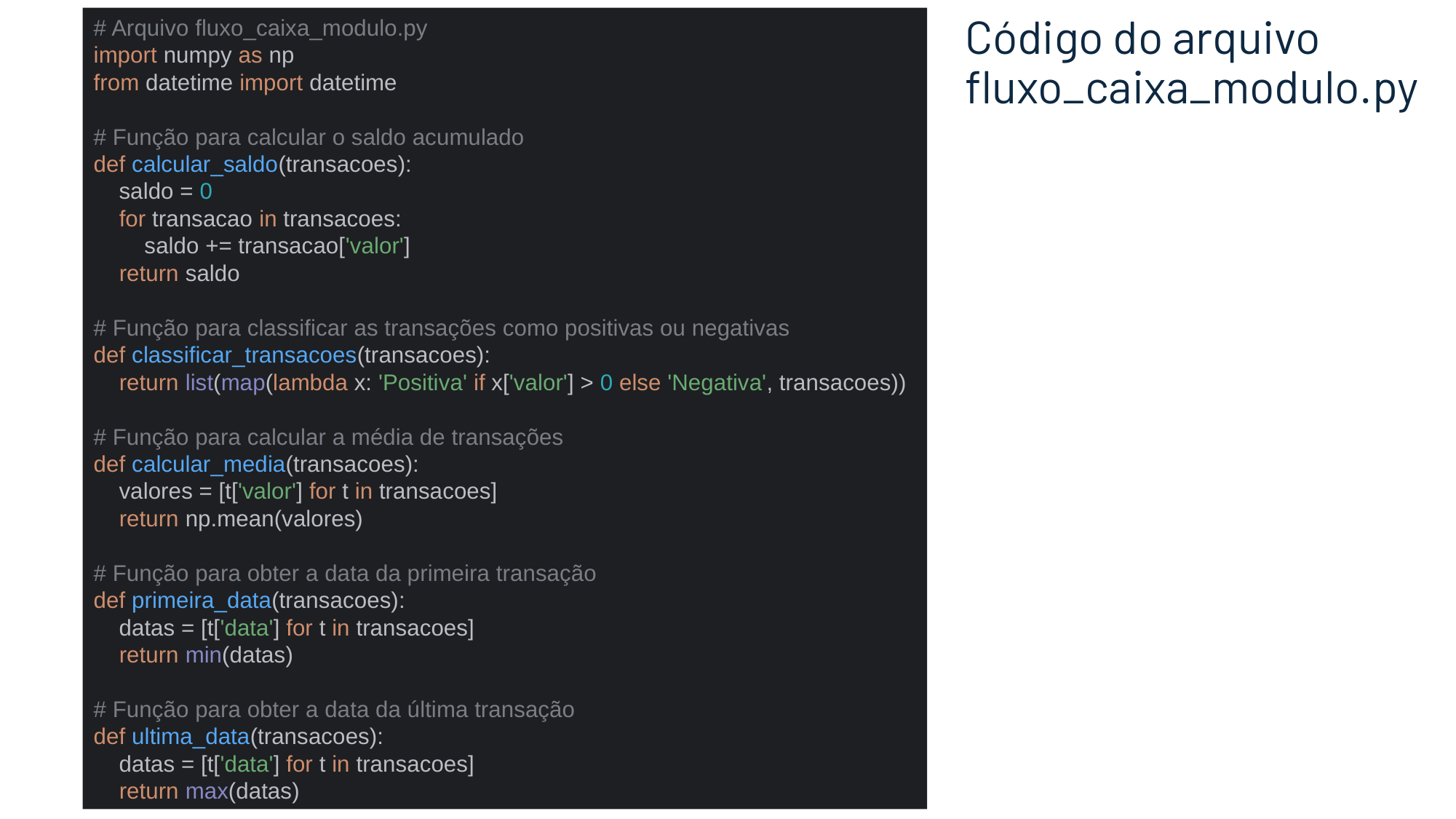

# Arquivo fluxo_caixa_modulo.py
import numpy as np
from datetime import datetime
# Função para calcular o saldo acumulado
def calcular_saldo(transacoes):
    saldo = 0
    for transacao in transacoes:
        saldo += transacao['valor']
    return saldo
# Função para classificar as transações como positivas ou negativas
def classificar_transacoes(transacoes):
    return list(map(lambda x: 'Positiva' if x['valor'] > 0 else 'Negativa', transacoes))
# Função para calcular a média de transações
def calcular_media(transacoes):
    valores = [t['valor'] for t in transacoes]
    return np.mean(valores)
# Função para obter a data da primeira transação
def primeira_data(transacoes):
    datas = [t['data'] for t in transacoes]
    return min(datas)
# Função para obter a data da última transação
def ultima_data(transacoes):
    datas = [t['data'] for t in transacoes]
    return max(datas)
Código do arquivo fluxo_caixa_modulo.py